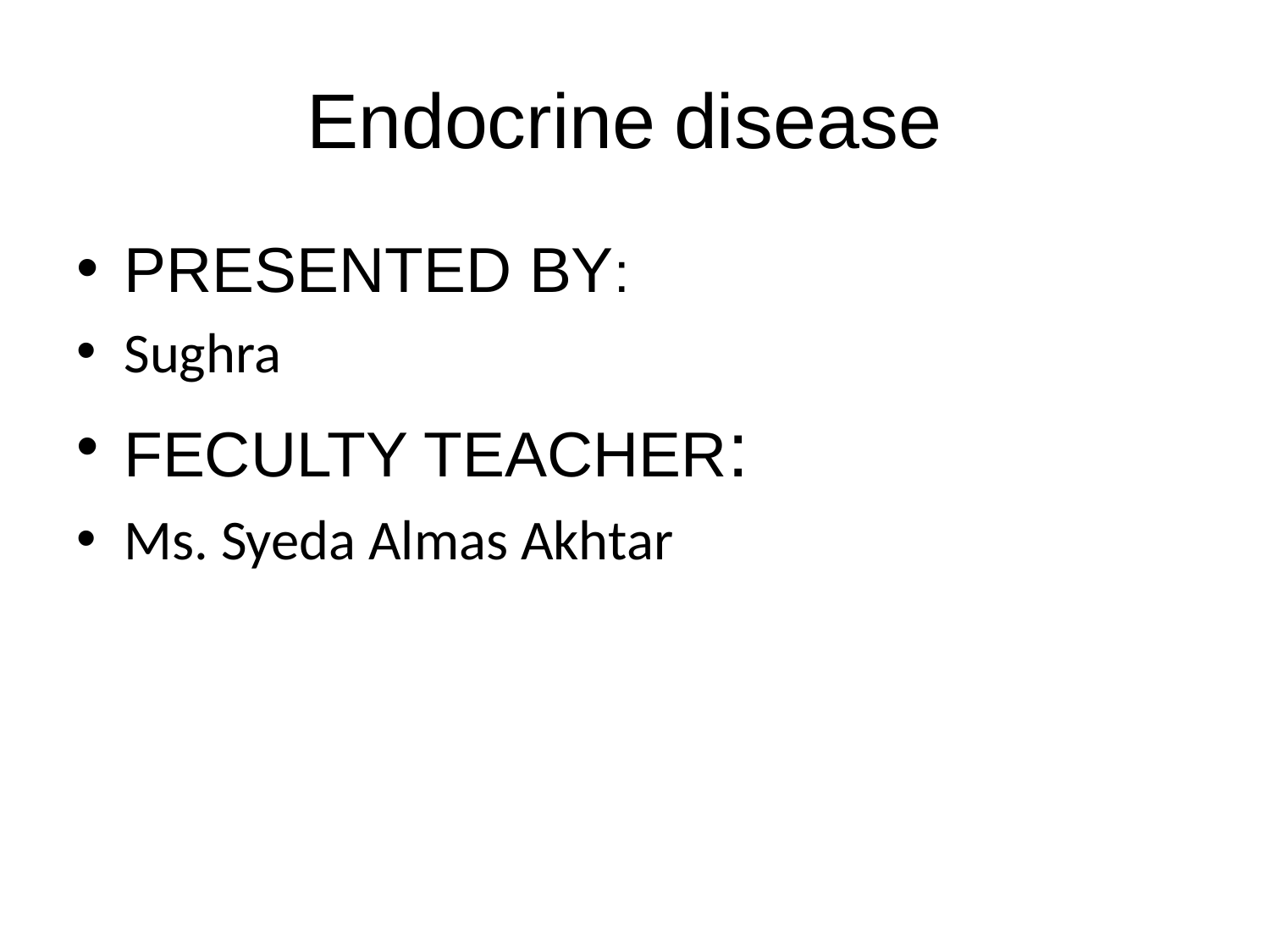

# Endocrine disease
PRESENTED BY:
Sughra
FECULTY TEACHER:
Ms. Syeda Almas Akhtar